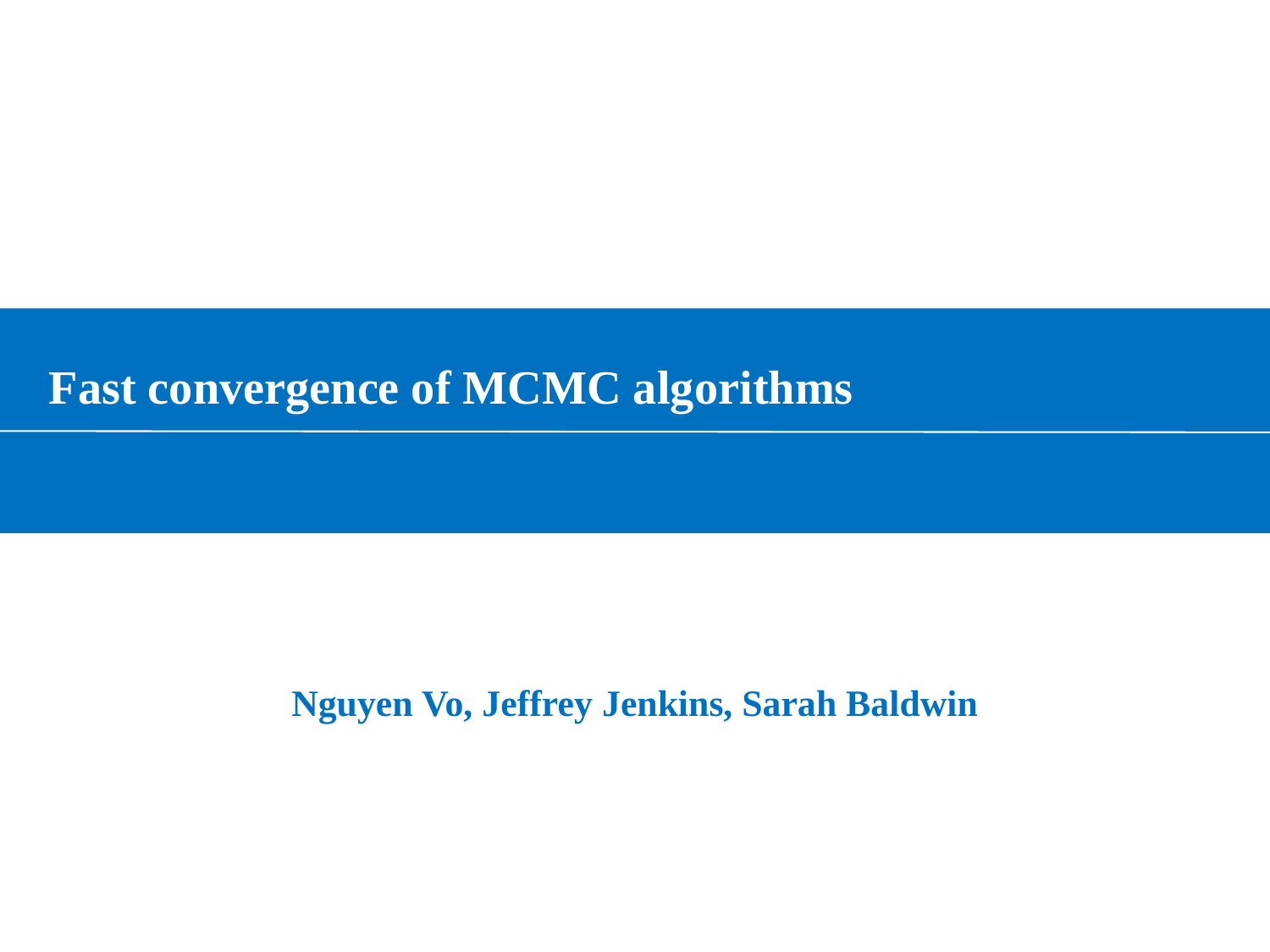

Fast convergence of MCMC algorithms

Nguyen Vo, Jeffrey Jenkins, Sarah Baldwin